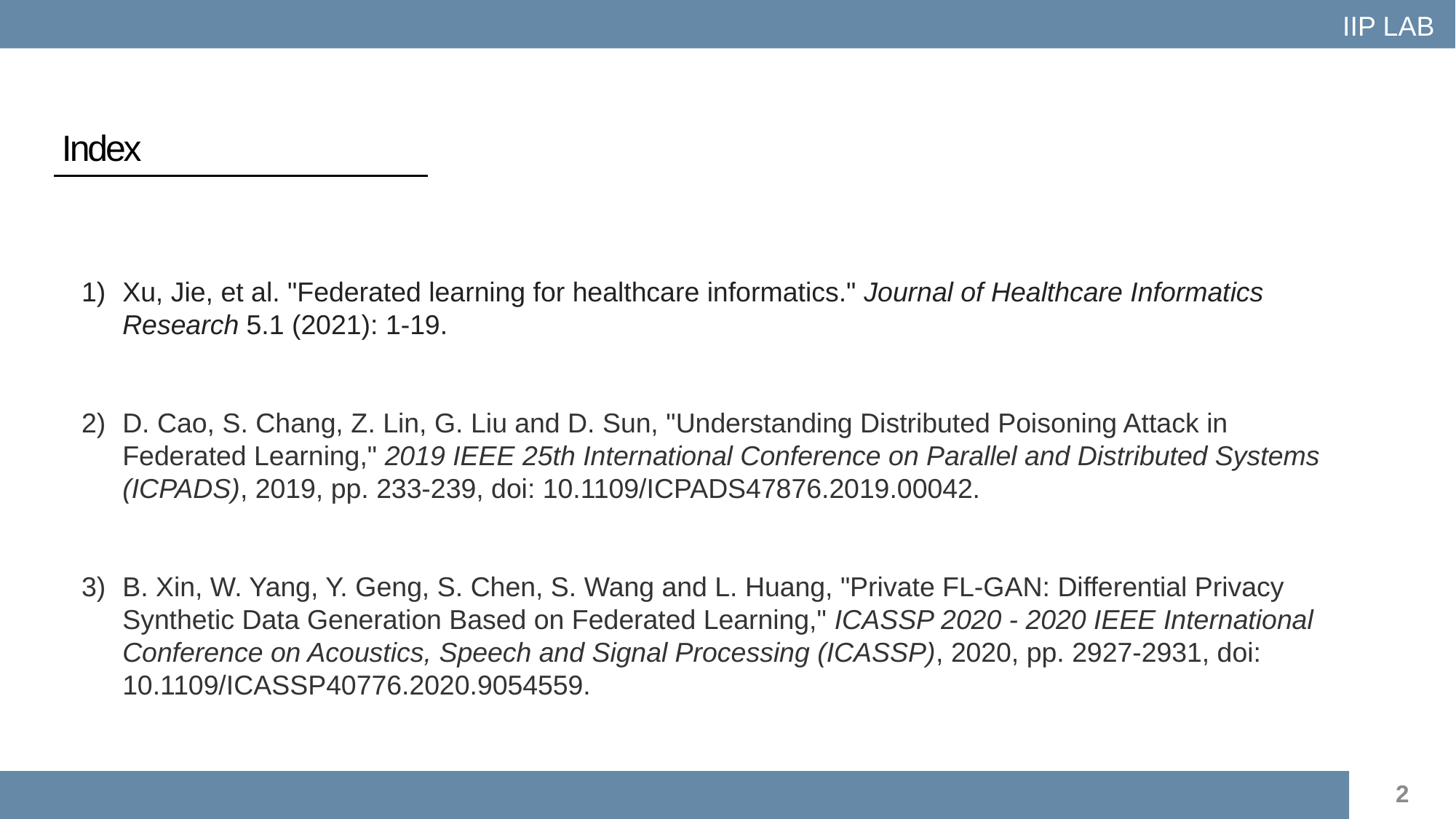

IIP LAB
Index

Xu, Jie, et al. "Federated learning for healthcare informatics." Journal of Healthcare Informatics Research 5.1 (2021): 1-19.

D. Cao, S. Chang, Z. Lin, G. Liu and D. Sun, "Understanding Distributed Poisoning Attack in Federated Learning," 2019 IEEE 25th International Conference on Parallel and Distributed Systems (ICPADS), 2019, pp. 233-239, doi: 10.1109/ICPADS47876.2019.00042.
B. Xin, W. Yang, Y. Geng, S. Chen, S. Wang and L. Huang, "Private FL-GAN: Differential Privacy Synthetic Data Generation Based on Federated Learning," ICASSP 2020 - 2020 IEEE International Conference on Acoustics, Speech and Signal Processing (ICASSP), 2020, pp. 2927-2931, doi: 10.1109/ICASSP40776.2020.9054559.

2